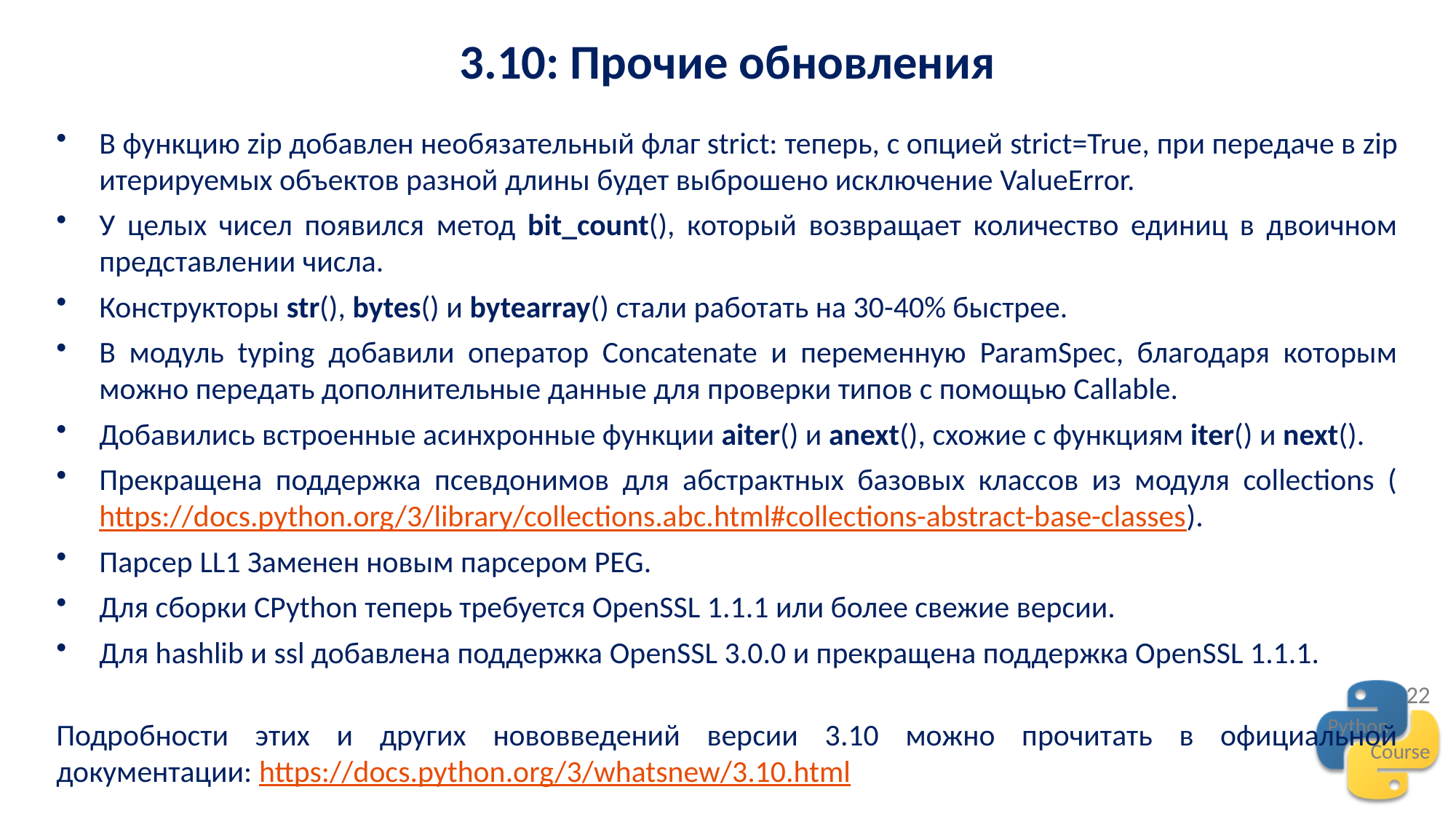

3.10: Прочие обновления
В функцию zip добавлен необязательный флаг strict: теперь, с опцией strict=True, при передаче в zip итерируемых объектов разной длины будет выброшено исключение ValueError.
У целых чисел появился метод bit_count(), который возвращает количество единиц в двоичном представлении числа.
Конструкторы str(), bytes() и bytearray() стали работать на 30-40% быстрее.
В модуль typing добавили оператор Concatenate и переменную ParamSpec, благодаря которым можно передать дополнительные данные для проверки типов с помощью Callable.
Добавились встроенные асинхронные функции aiter() и anext(), схожие с функциям iter() и next().
Прекращена поддержка псевдонимов для абстрактных базовых классов из модуля collections (https://docs.python.org/3/library/collections.abc.html#collections-abstract-base-classes).
Парсер LL1 Заменен новым парсером PEG.
Для сборки CPython теперь требуется OpenSSL 1.1.1 или более свежие версии.
Для hashlib и ssl добавлена поддержка OpenSSL 3.0.0 и прекращена поддержка OpenSSL 1.1.1.

Подробности этих и других нововведений версии 3.10 можно прочитать в официальной документации: https://docs.python.org/3/whatsnew/3.10.html